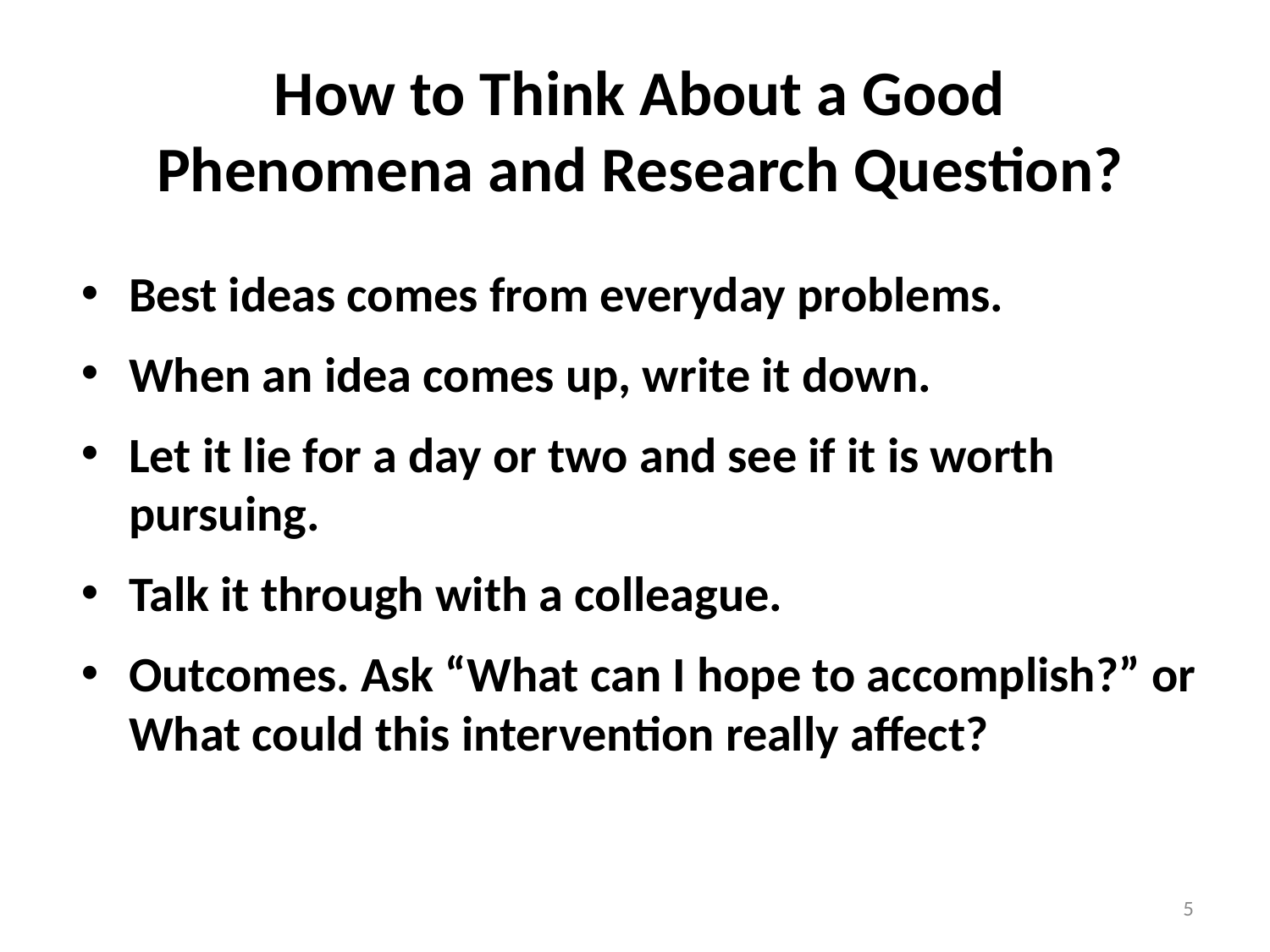

How to Think About a Good Phenomena and Research Question?
Best ideas comes from everyday problems.
When an idea comes up, write it down.
Let it lie for a day or two and see if it is worth pursuing.
Talk it through with a colleague.
Outcomes. Ask “What can I hope to accomplish?” or What could this intervention really affect?

5